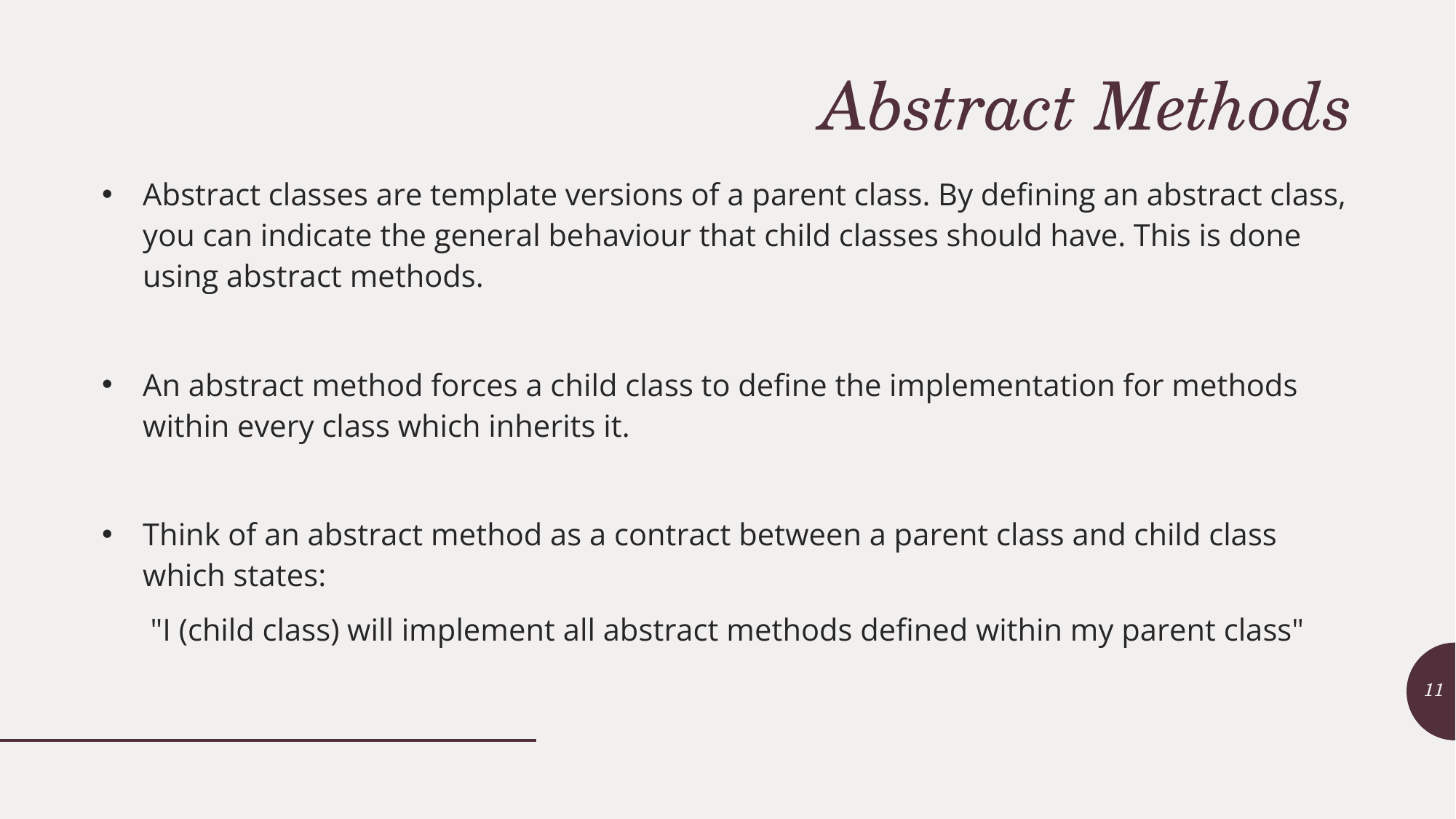

# Abstract Methods
Abstract classes are template versions of a parent class. By defining an abstract class, you can indicate the general behaviour that child classes should have. This is done using abstract methods.

An abstract method forces a child class to define the implementation for methods within every class which inherits it.

Think of an abstract method as a contract between a parent class and child class which states:
"I (child class) will implement all abstract methods defined within my parent class"

11